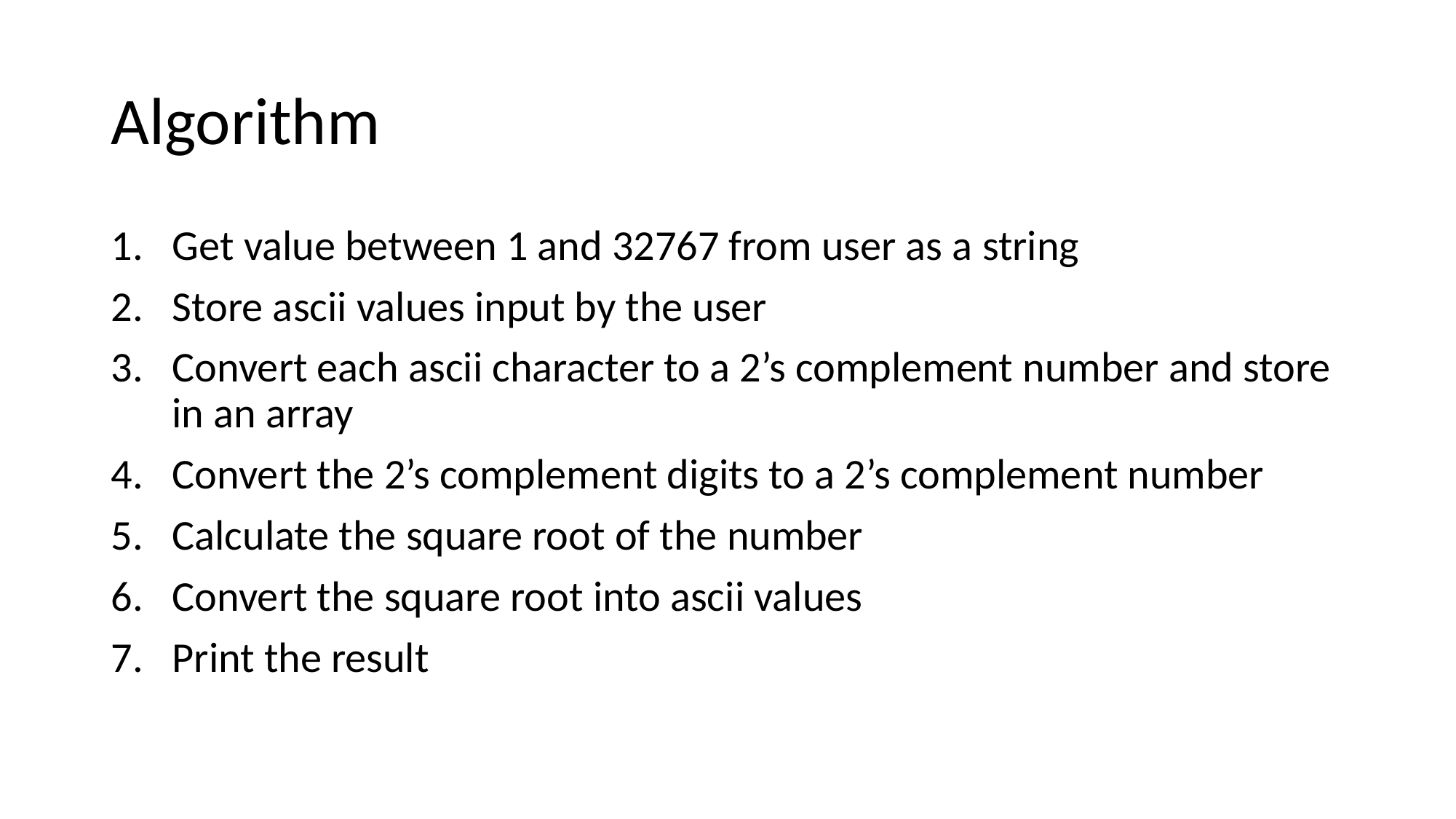

# Algorithm
Get value between 1 and 32767 from user as a string
Store ascii values input by the user
Convert each ascii character to a 2’s complement number and store in an array
Convert the 2’s complement digits to a 2’s complement number
Calculate the square root of the number
Convert the square root into ascii values
Print the result